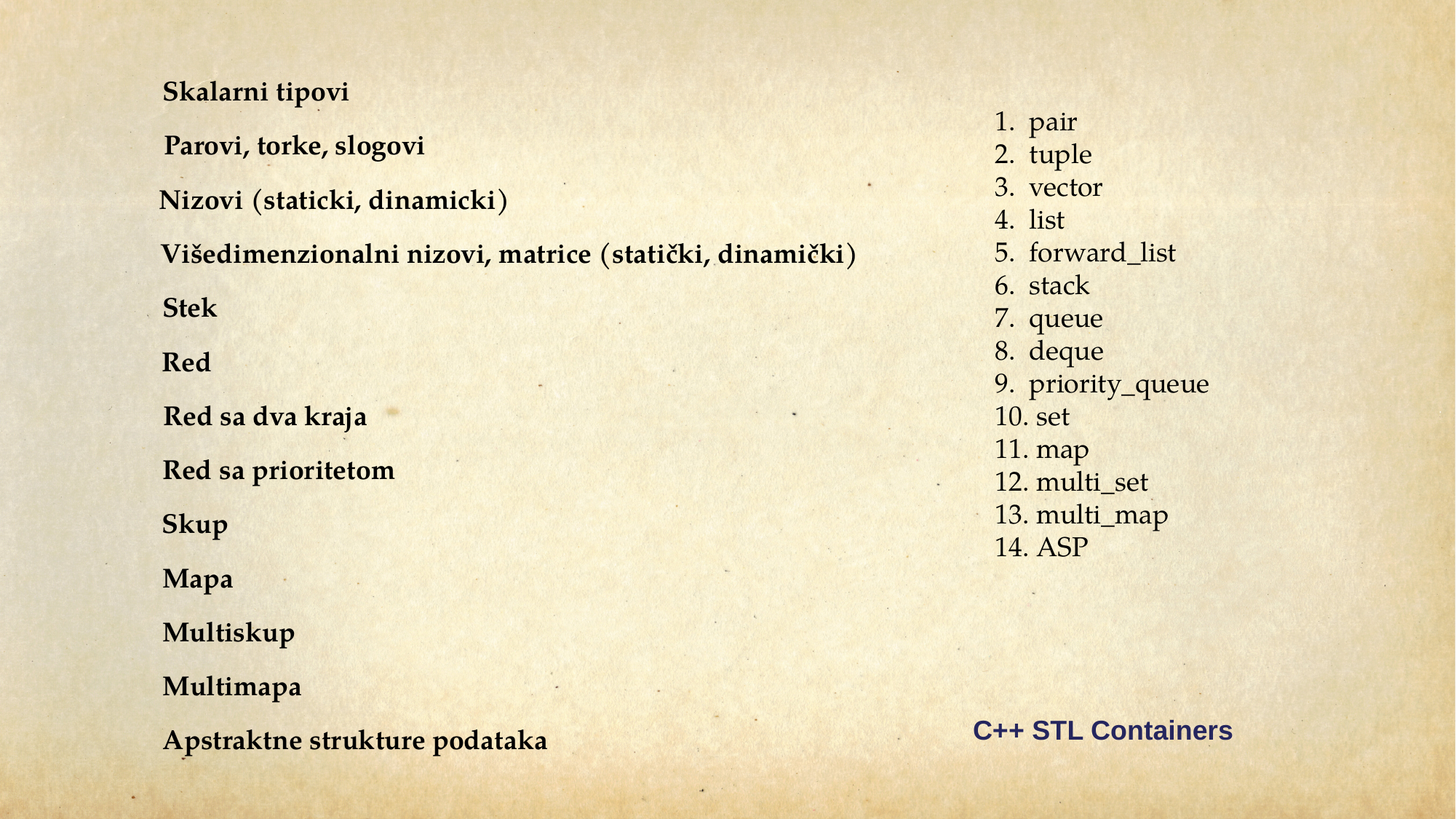

Skalarni tipovi
1.  pair
2.  tuple
3.  vector
4.  list
5.  forward_list
6.  stack
7.  queue
8.  deque
9.  priority_queue
10. set
11. map
12. multi_set
13. multi_map
14. ASP
Parovi, torke, slogovi
Nizovi (staticki, dinamicki)
Višedimenzionalni nizovi, matrice (statički, dinamički)
Stek
Red
Red sa dva kraja
Red sa prioritetom
Skup
Mapa
Multiskup
Multimapa
C++ STL Containers
Apstraktne strukture podataka